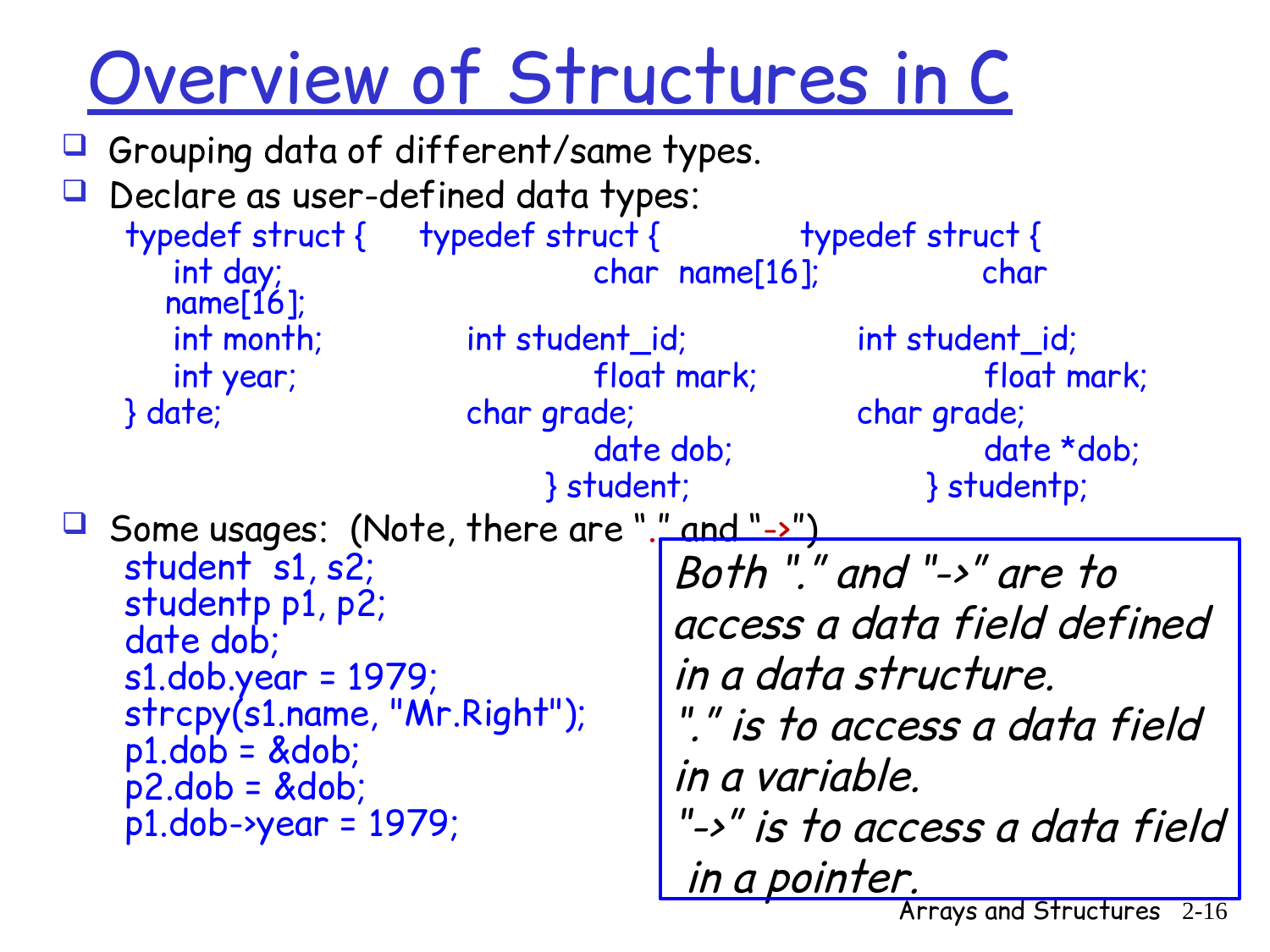

# Overview of Structures in C
Grouping data of different/same types.
Declare as user-defined data types:
typedef struct {	typedef struct {		typedef struct {
     int day; 		     char  name[16];                 char  name[16];
     int month;	     int student_id;    	      int student_id;
     int year;		     float mark;		      float mark;
} date;		     char grade;  		      char grade;
				     date dob; 		      date *dob;
				} student;		} studentp;
Some usages:  (Note, there are “.” and “->”)
student  s1, s2;
studentp p1, p2;
date dob;
s1.dob.year = 1979;
strcpy(s1.name, "Mr.Right");
p1.dob = &dob;
p2.dob = &dob;
p1.dob->year = 1979;
Both “.” and “->” are to access a data field defined in a data structure.
“.” is to access a data field in a variable.
“->” is to access a data field  in a pointer.

Arrays and Structures
2-16